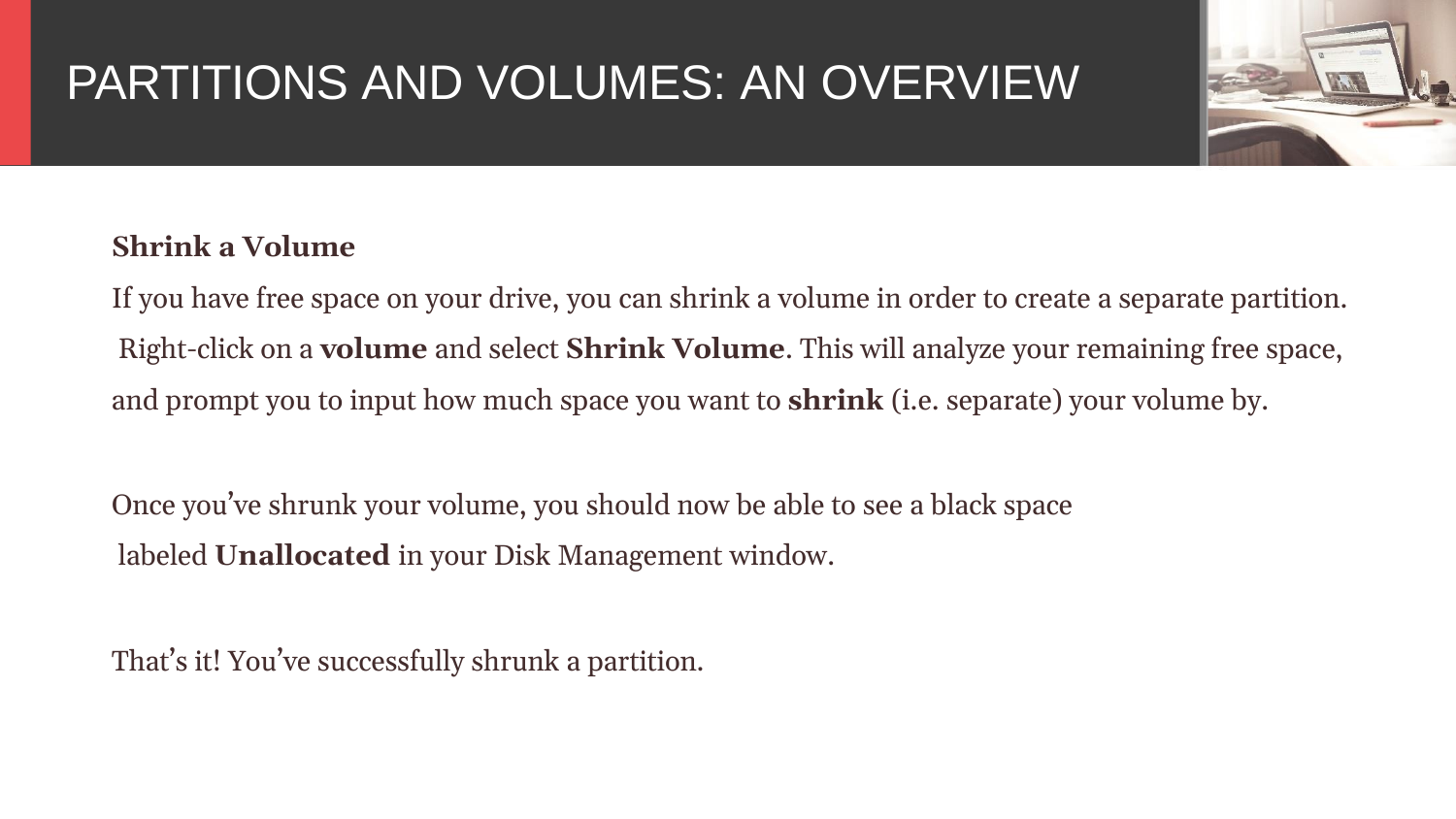

# PARTITIONS AND VOLUMES: AN OVERVIEW
Shrink a Volume
If you have free space on your drive, you can shrink a volume in order to create a separate partition.  Right-click on a volume and select Shrink Volume. This will analyze your remaining free space,
and prompt you to input how much space you want to shrink (i.e. separate) your volume by.

Once you’ve shrunk your volume, you should now be able to see a black space  labeled Unallocated in your Disk Management window.

That’s it! You’ve successfully shrunk a partition.